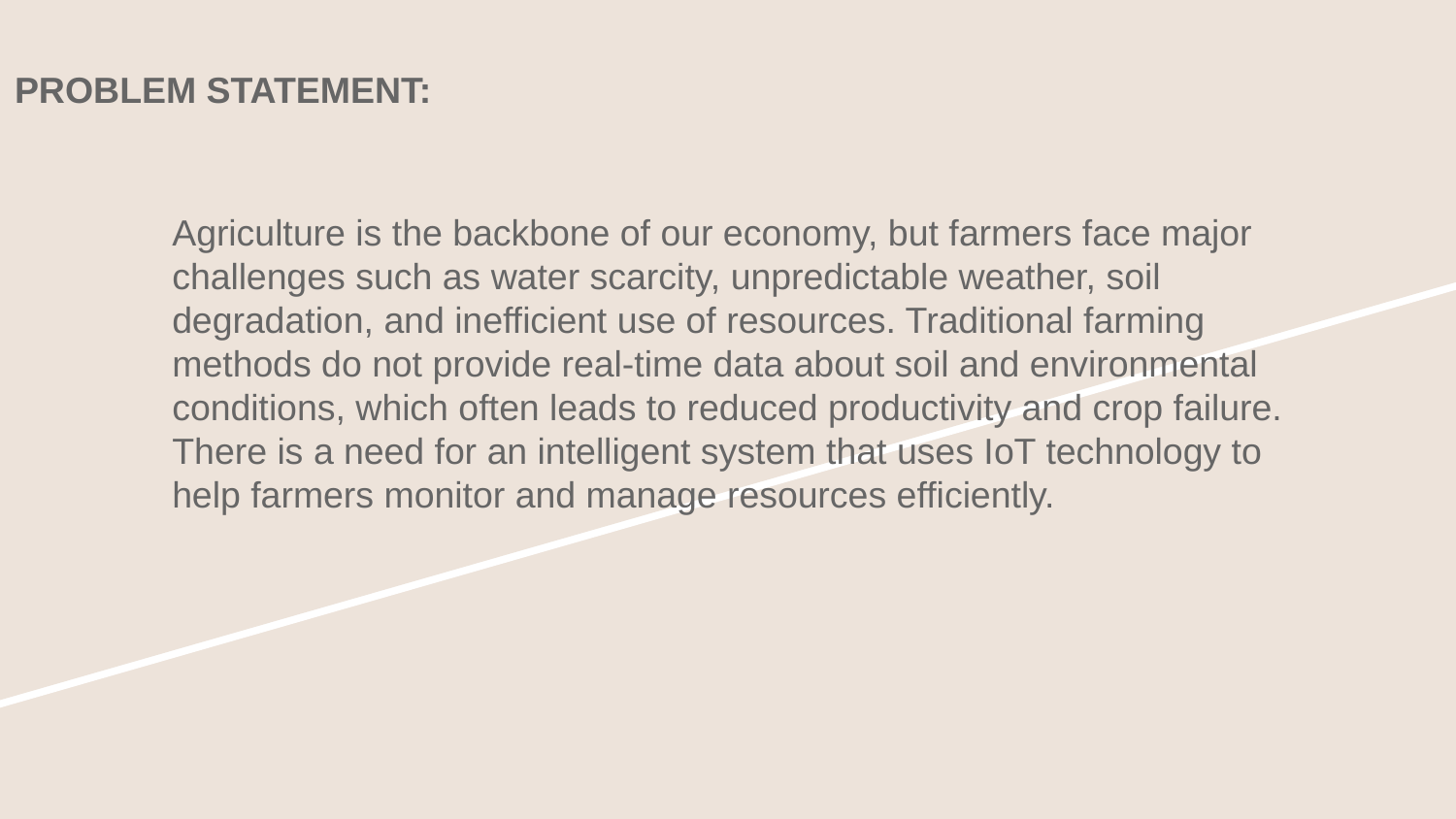

PROBLEM STATEMENT:
Agriculture is the backbone of our economy, but farmers face major challenges such as water scarcity, unpredictable weather, soil degradation, and inefficient use of resources. Traditional farming methods do not provide real-time data about soil and environmental conditions, which often leads to reduced productivity and crop failure. There is a need for an intelligent system that uses IoT technology to help farmers monitor and manage resources efficiently.